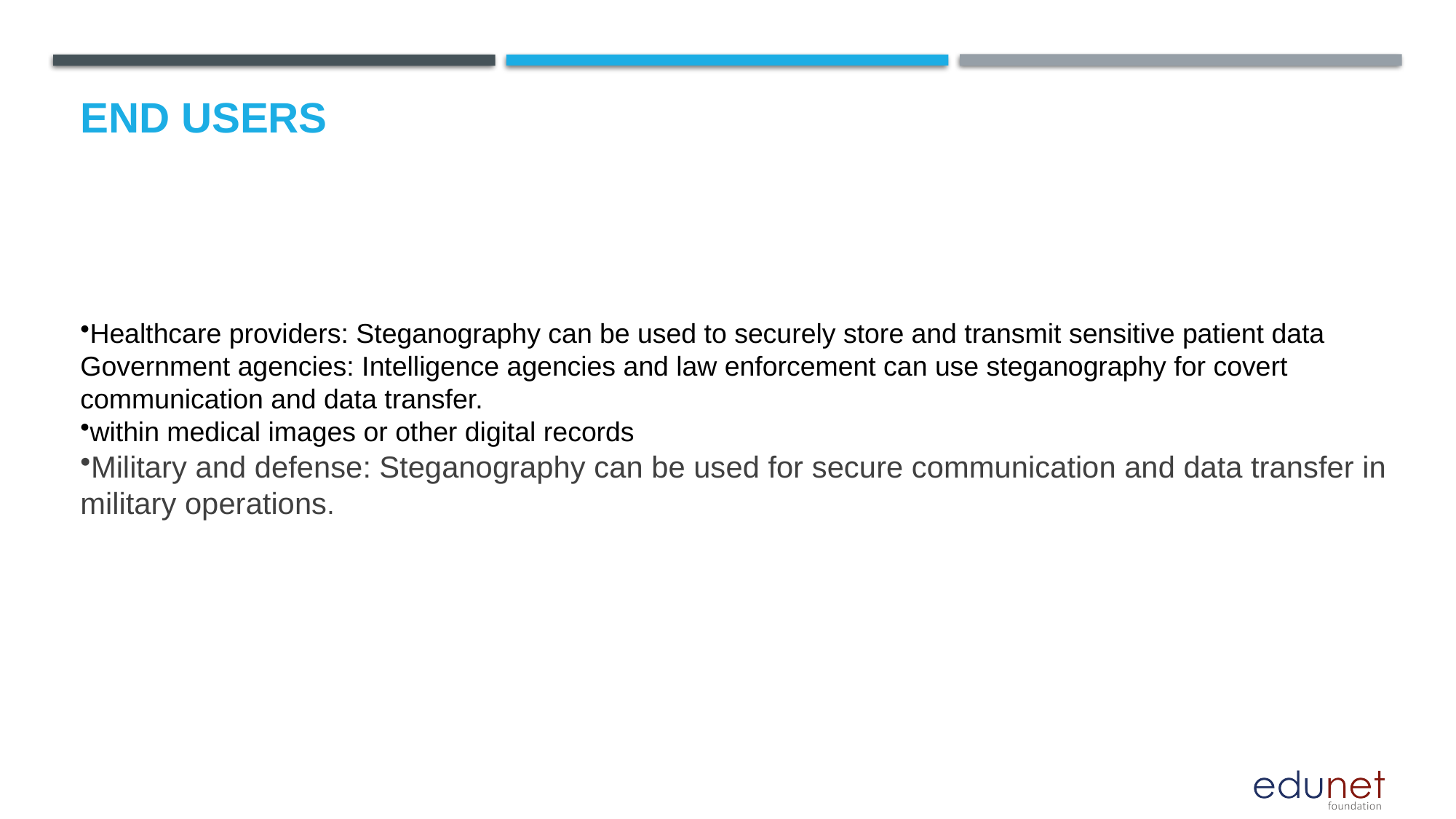

# End users
Healthcare providers: Steganography can be used to securely store and transmit sensitive patient data Government agencies: Intelligence agencies and law enforcement can use steganography for covert communication and data transfer.
within medical images or other digital records
Military and defense: Steganography can be used for secure communication and data transfer in military operations.